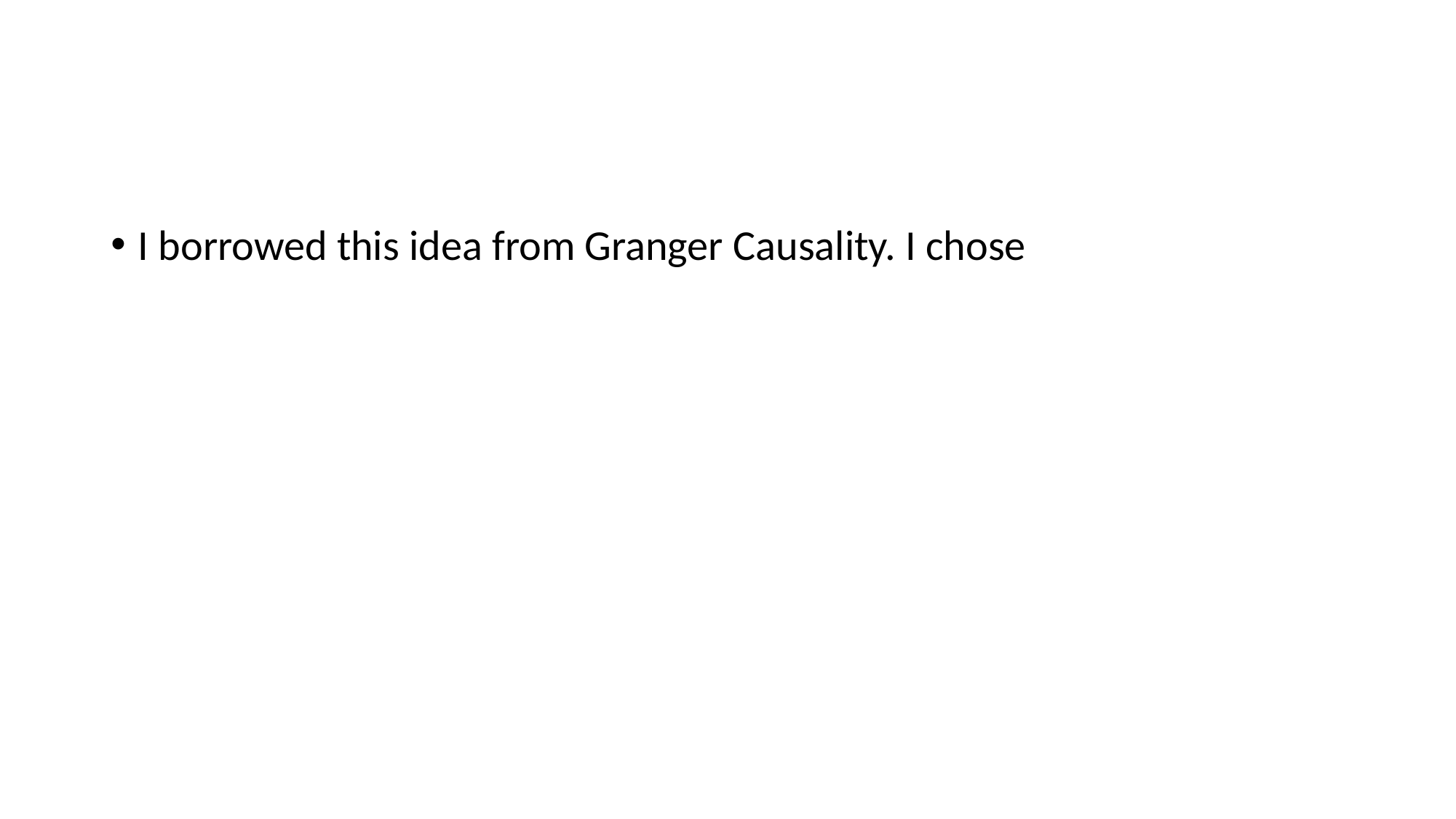

#
I borrowed this idea from Granger Causality. I chose